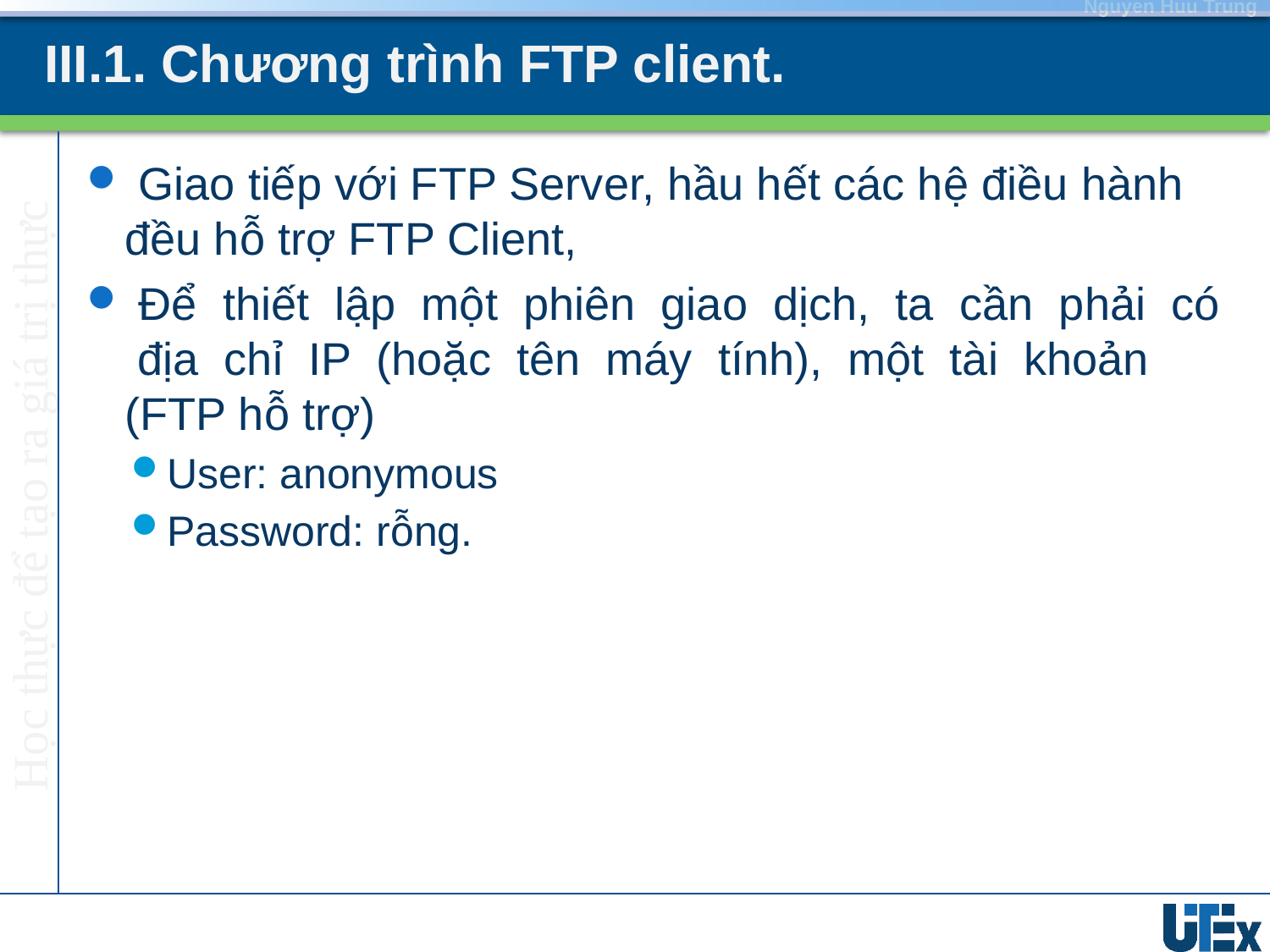

# III.1. Chương trình FTP client.
 Giao tiếp với FTP Server, hầu hết các hệ điều hành đều hỗ trợ FTP Client,
 Để  thiết  lập  một  phiên  giao  dịch,  ta  cần  phải  có  địa  chỉ  IP  (hoặc  tên  máy  tính),  một  tài  khoản (FTP hỗ trợ)
User: anonymous
Password: rỗng.